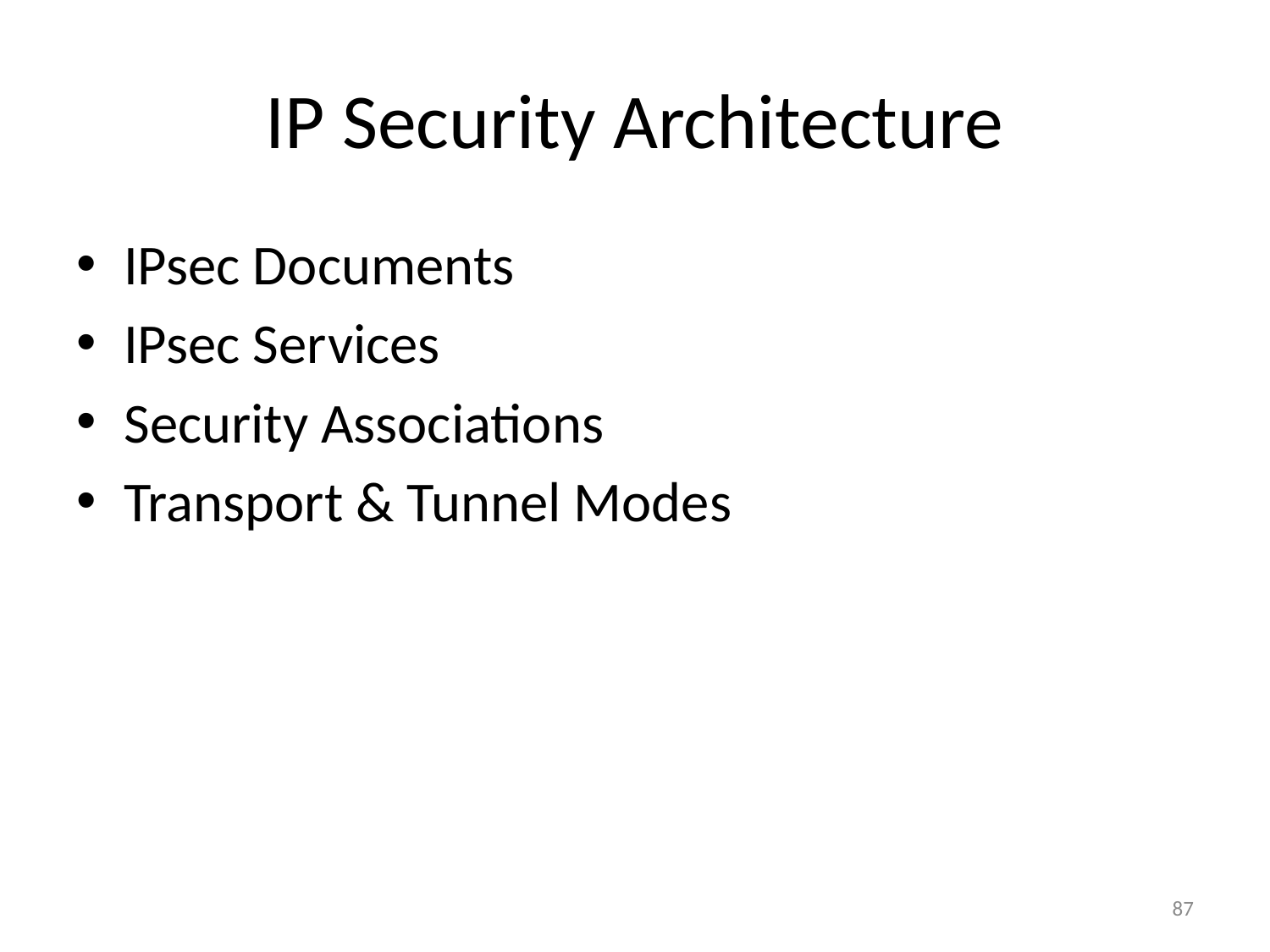

# IP Security Architecture
IPsec Documents
IPsec Services
Security Associations
Transport & Tunnel Modes
87